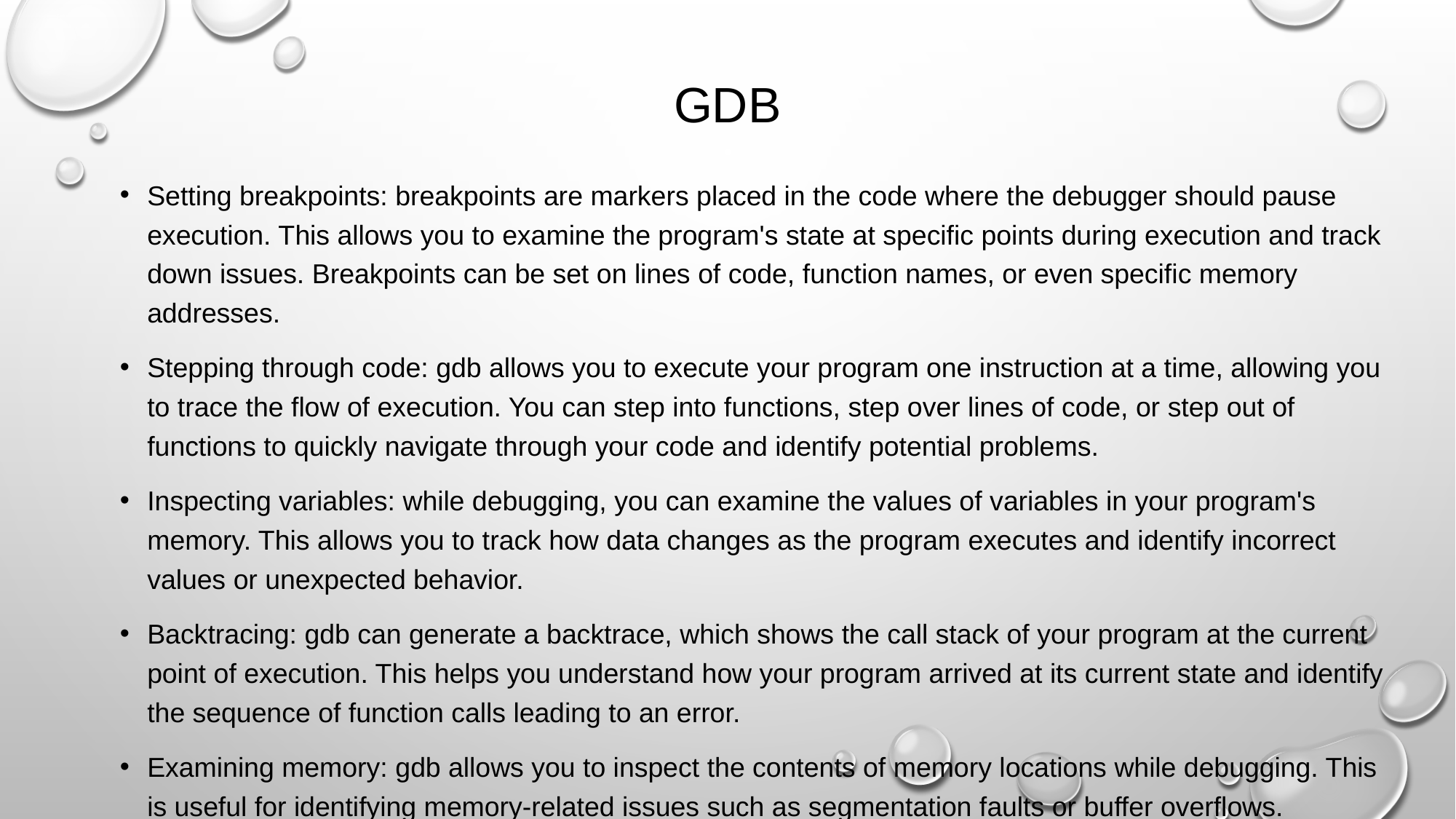

# gdb
Setting breakpoints: breakpoints are markers placed in the code where the debugger should pause execution. This allows you to examine the program's state at specific points during execution and track down issues. Breakpoints can be set on lines of code, function names, or even specific memory addresses.
Stepping through code: gdb allows you to execute your program one instruction at a time, allowing you to trace the flow of execution. You can step into functions, step over lines of code, or step out of functions to quickly navigate through your code and identify potential problems.
Inspecting variables: while debugging, you can examine the values of variables in your program's memory. This allows you to track how data changes as the program executes and identify incorrect values or unexpected behavior.
Backtracing: gdb can generate a backtrace, which shows the call stack of your program at the current point of execution. This helps you understand how your program arrived at its current state and identify the sequence of function calls leading to an error.
Examining memory: gdb allows you to inspect the contents of memory locations while debugging. This is useful for identifying memory-related issues such as segmentation faults or buffer overflows.